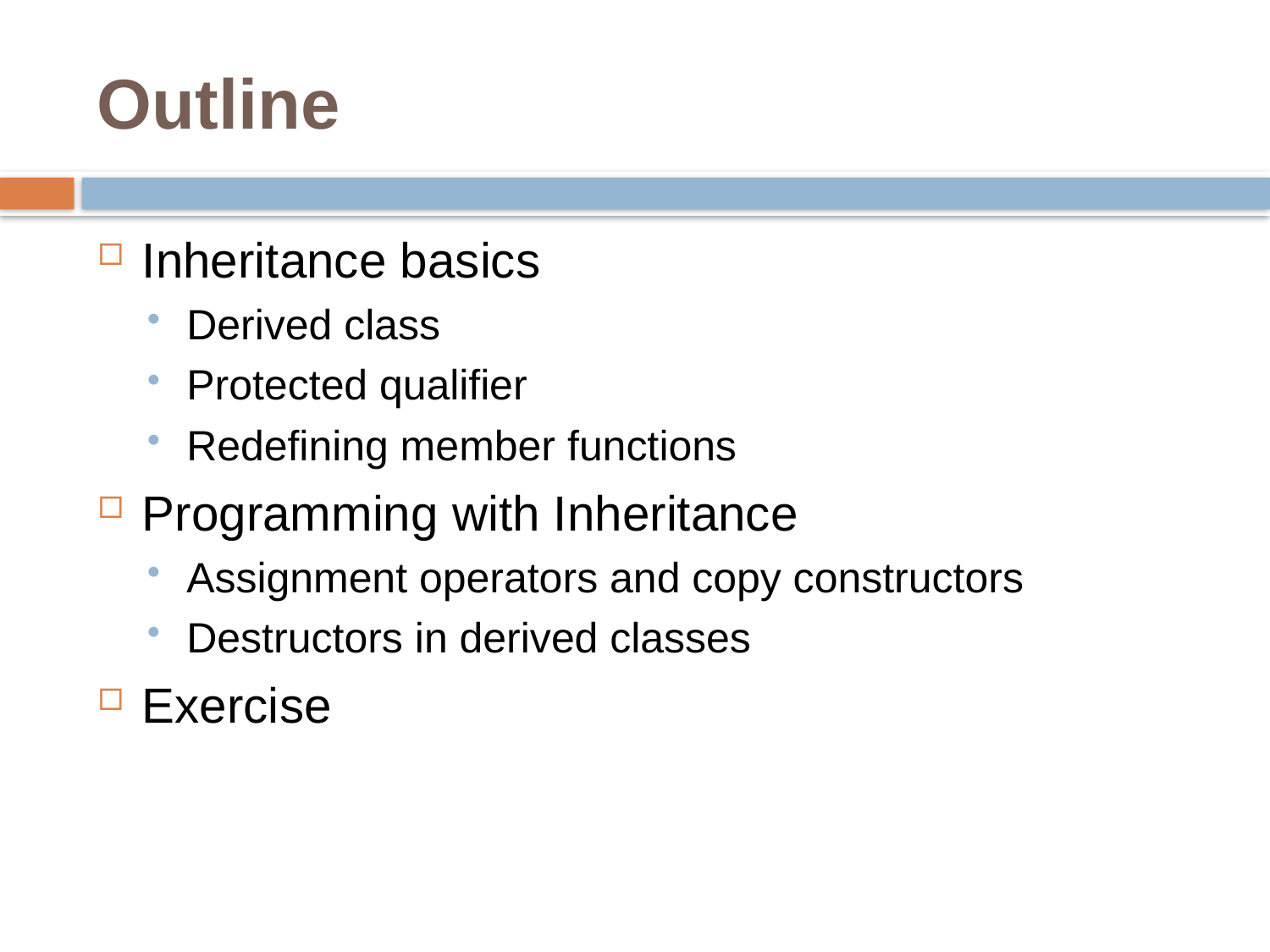

# Outline
Inheritance basics
Derived class
Protected qualifier
Redefining member functions
Programming with Inheritance
Assignment operators and copy constructors
Destructors in derived classes
Exercise